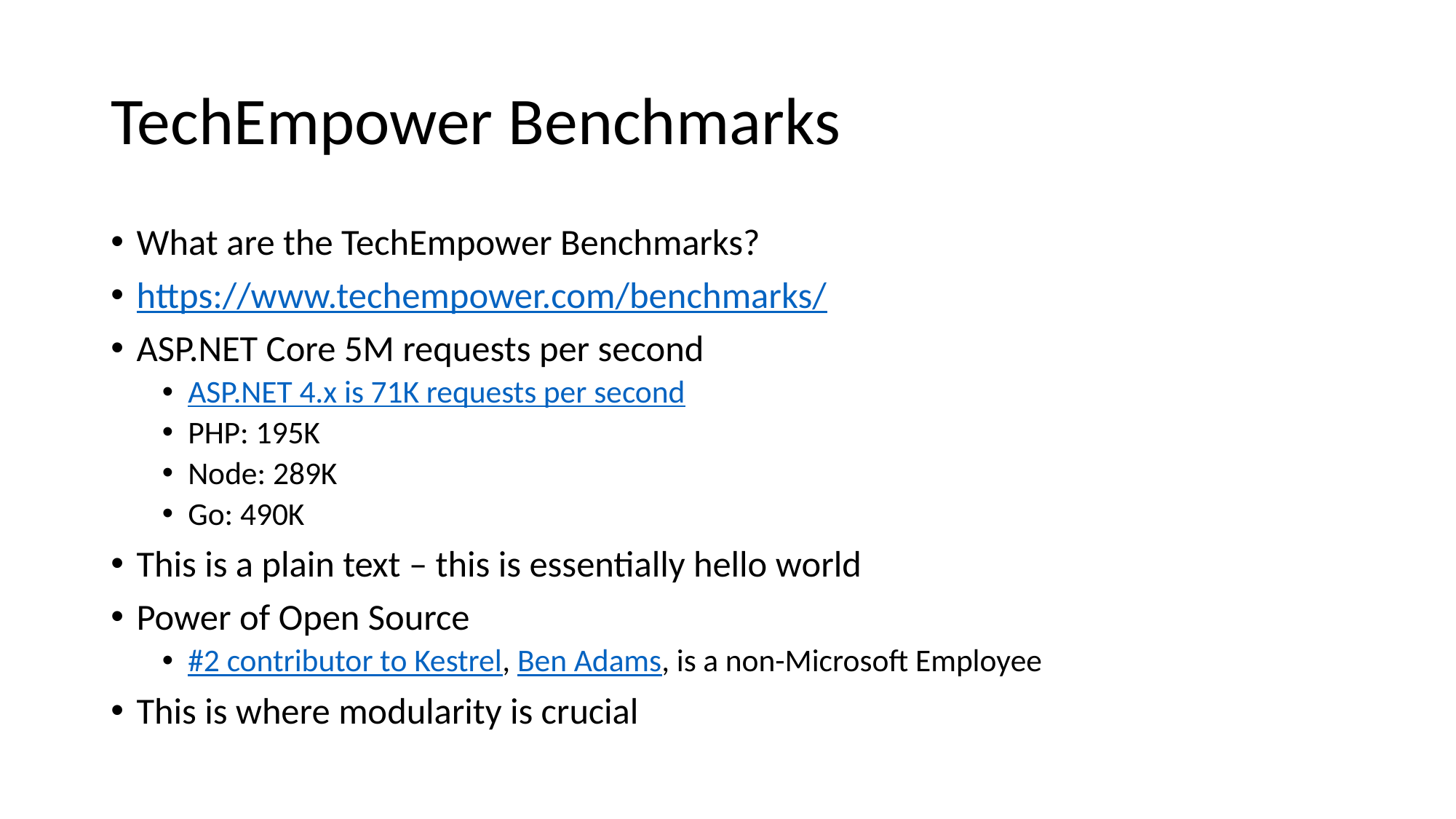

# TechEmpower Benchmarks
What are the TechEmpower Benchmarks?
https://www.techempower.com/benchmarks/
ASP.NET Core 5M requests per second
ASP.NET 4.x is 71K requests per second
PHP: 195K
Node: 289K
Go: 490K
This is a plain text – this is essentially hello world
Power of Open Source
#2 contributor to Kestrel, Ben Adams, is a non-Microsoft Employee
This is where modularity is crucial